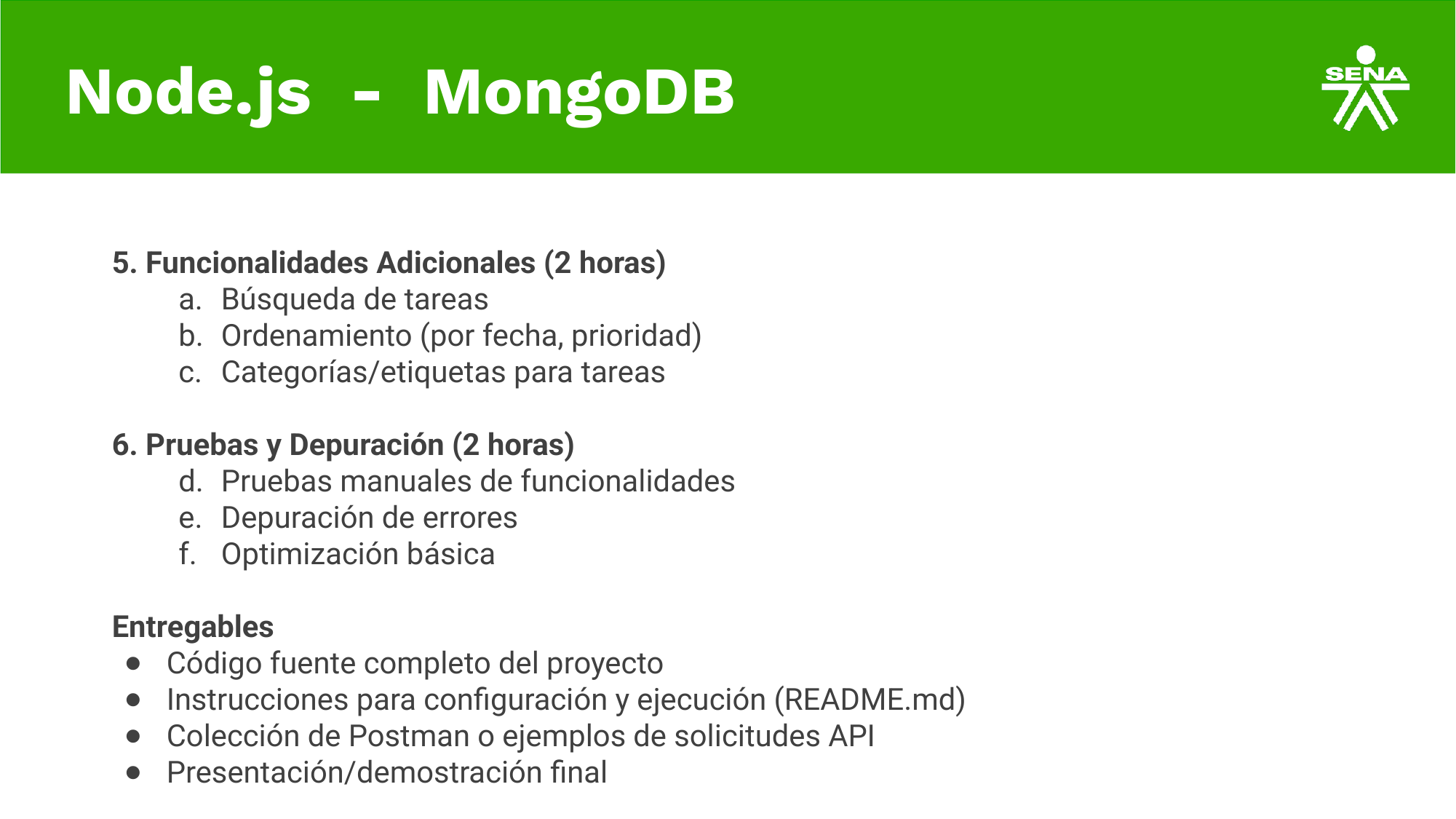

# Node.js  -  MongoDB

5. Funcionalidades Adicionales (2 horas)
Búsqueda de tareas
Ordenamiento (por fecha, prioridad)
Categorías/etiquetas para tareas

6. Pruebas y Depuración (2 horas)
Pruebas manuales de funcionalidades
Depuración de errores
Optimización básica

Entregables
Código fuente completo del proyecto
Instrucciones para configuración y ejecución (README.md)
Colección de Postman o ejemplos de solicitudes API
Presentación/demostración final